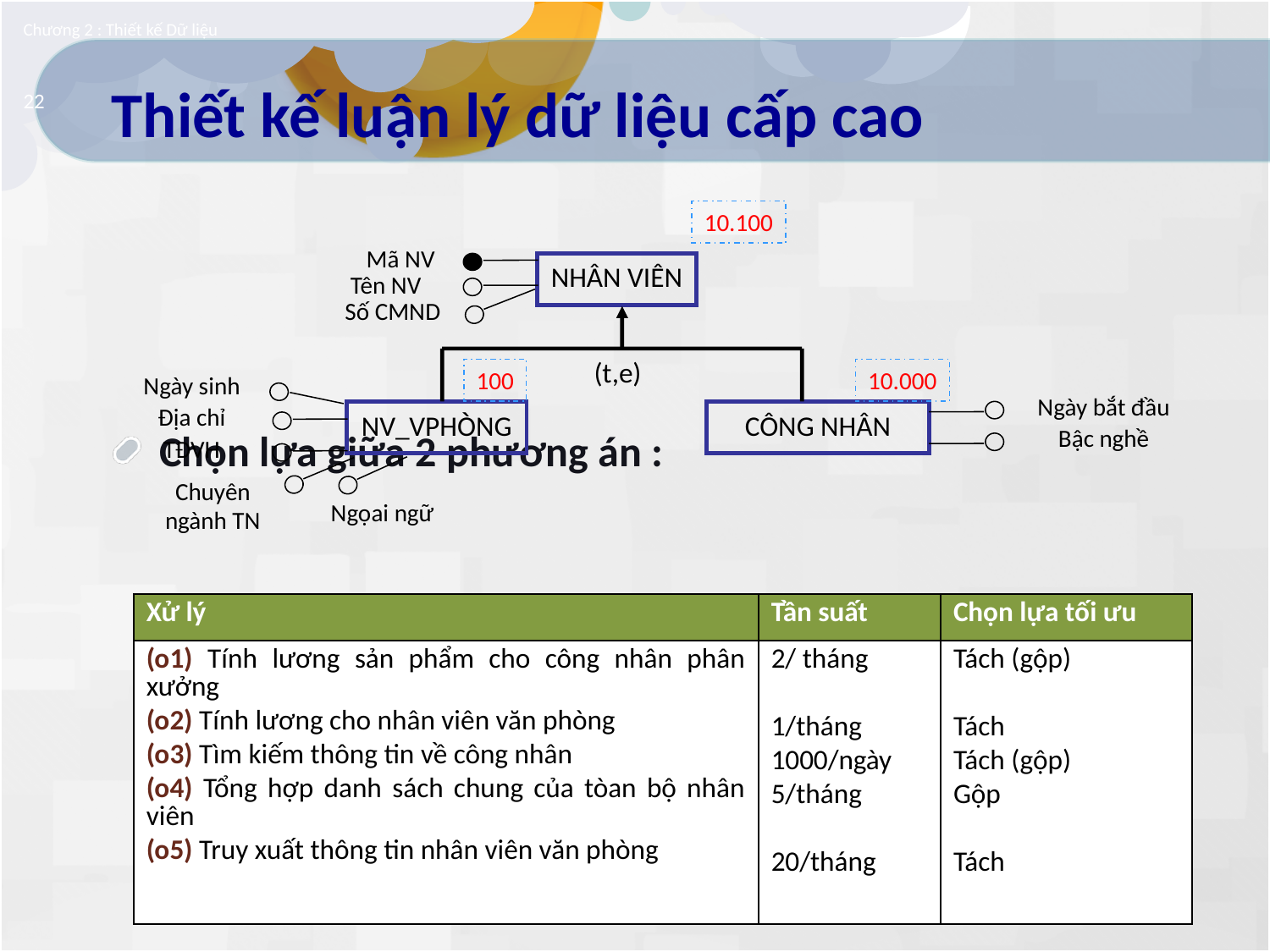

Chương 2 : Thiết kế Dữ liệu
# Thiết kế luận lý dữ liệu cấp cao
22
Chọn lựa giữa 2 phương án :

Xét các xử lý truy xuất liên quan
10.100
Mã NV

NHÂN VIÊN
Tên NV

Số CMND

(t,e)

100
10.000
Ngày sinh

Ngày bắt đầu
Địa chỉ
NV_VPHÒNG
CÔNG NHÂN

Bậc nghề
TĐVH

Chuyên ngành TN
Ngọai ngữ
| Xử lý | Tần suất | Chọn lựa tối ưu |
| --- | --- | --- |
| (o1) Tính lương sản phẩm cho công nhân phân xưởng (o2) Tính lương cho nhân viên văn phòng (o3) Tìm kiếm thông tin về công nhân (o4) Tổng hợp danh sách chung của tòan bộ nhân viên (o5) Truy xuất thông tin nhân viên văn phòng | 2/ tháng 1/tháng 1000/ngày 5/tháng 20/tháng | Tách (gộp) Tách Tách (gộp) Gộp Tách |